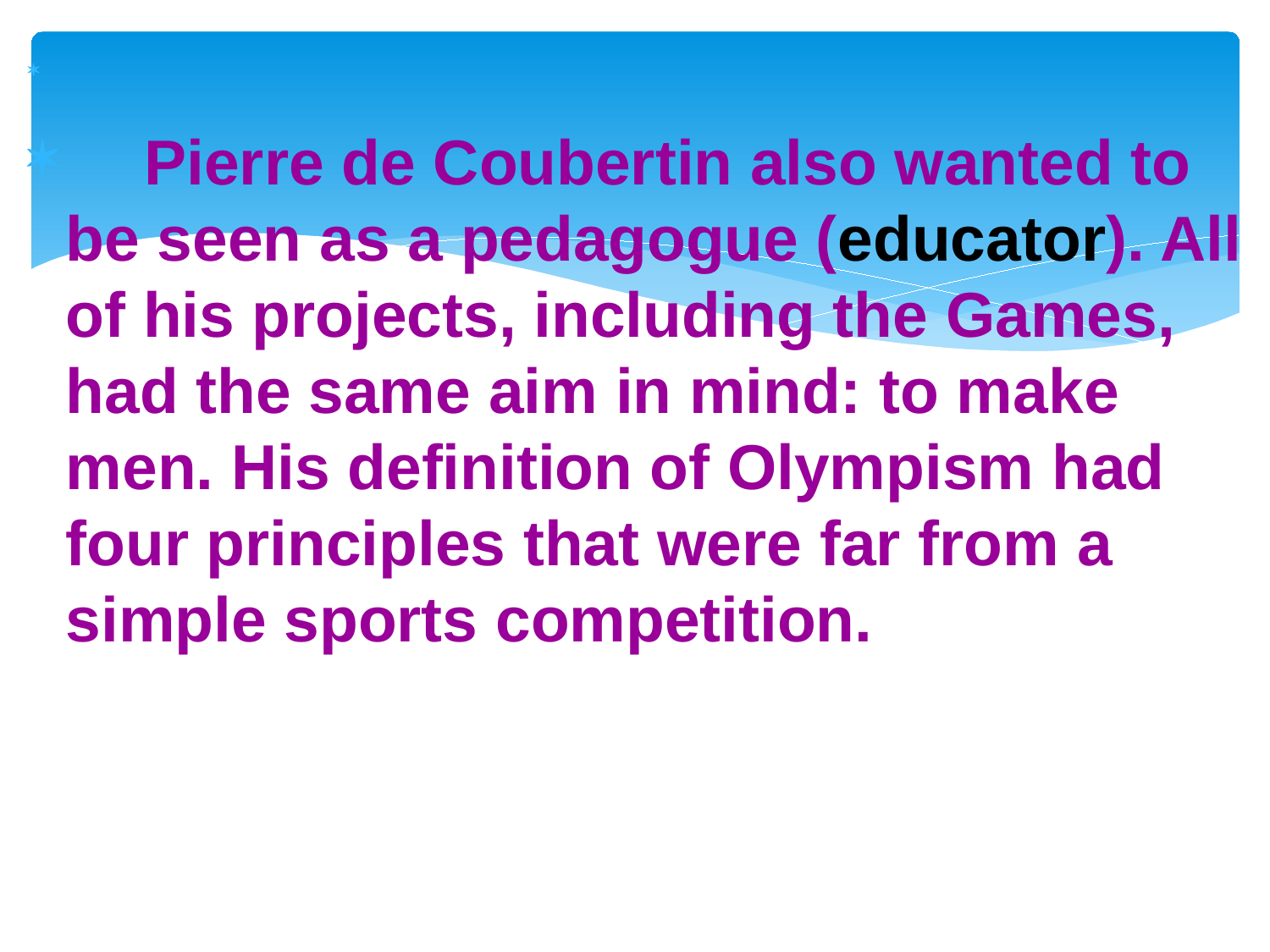

Pierre de Coubertin also wanted to be seen as a pedagogue (educator). All of his projects, including the Games, had the same aim in mind: to make men. His definition of Olympism had four principles that were far from a simple sports competition.